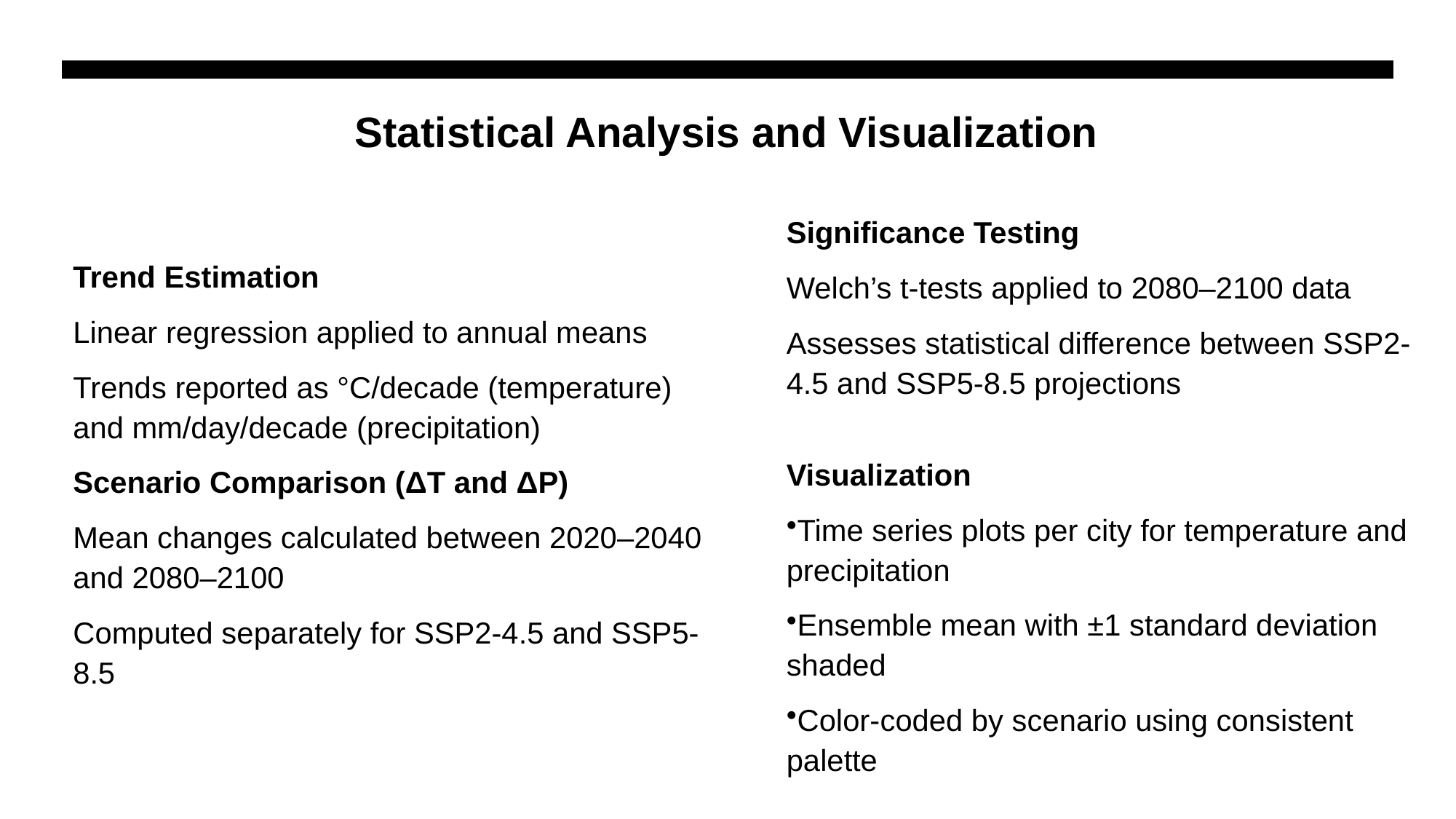

# Statistical Analysis and Visualization

Significance Testing
Welch’s t-tests applied to 2080–2100 data
Assesses statistical difference between SSP2-4.5 and SSP5-8.5 projections

Visualization
Time series plots per city for temperature and precipitation
Ensemble mean with ±1 standard deviation shaded
Color-coded by scenario using consistent palette
Trend Estimation
Linear regression applied to annual means
Trends reported as °C/decade (temperature) and mm/day/decade (precipitation)
Scenario Comparison (ΔT and ΔP)
Mean changes calculated between 2020–2040 and 2080–2100
Computed separately for SSP2-4.5 and SSP5-8.5